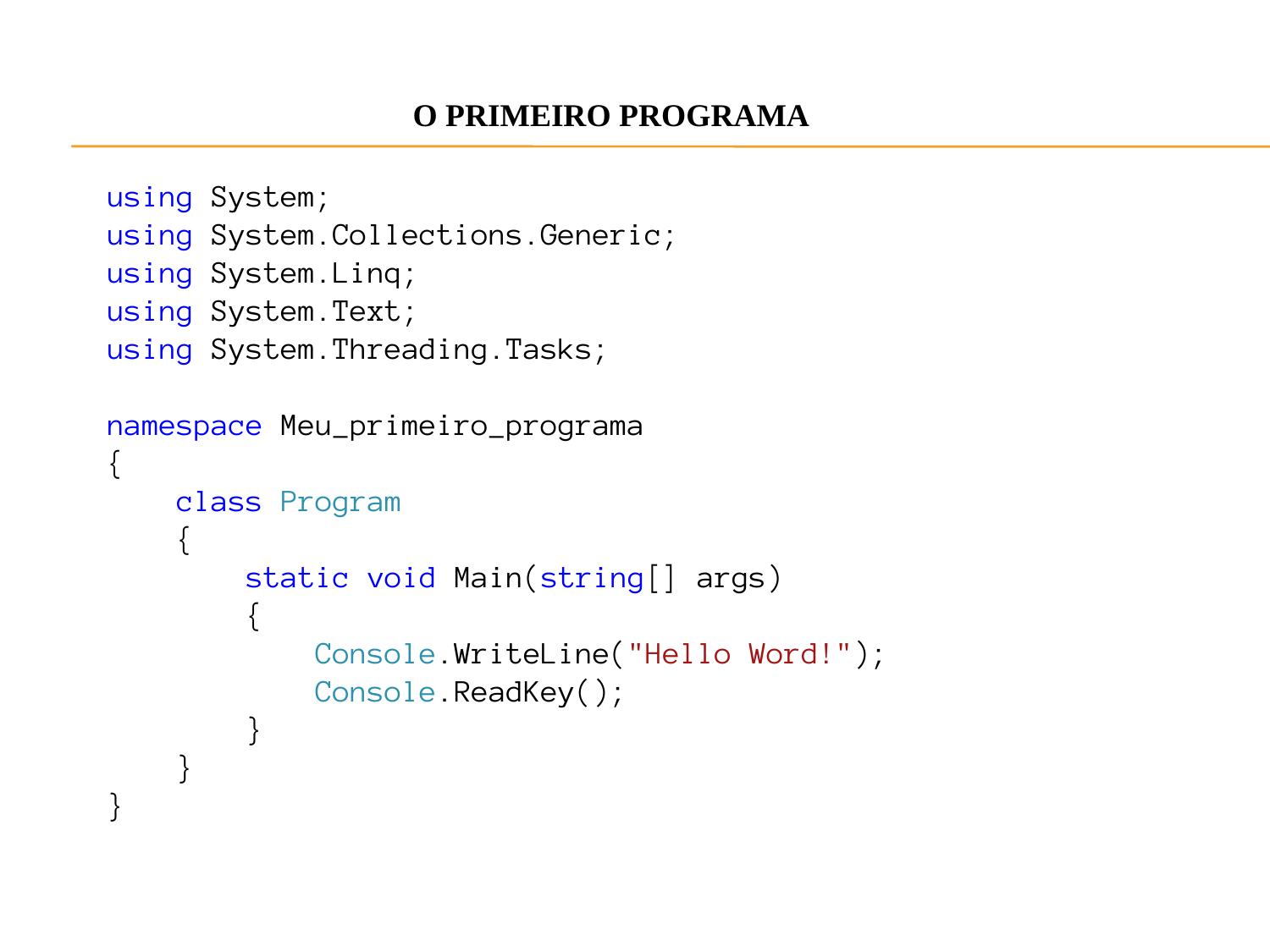

O PRIMEIRO PROGRAMA
using System;
using System.Collections.Generic;
using System.Linq;
using System.Text;
using System.Threading.Tasks;

namespace Meu_primeiro_programa
{
    class Program
    {
        static void Main(string[] args)
        {
            Console.WriteLine("Hello Word!");
            Console.ReadKey();
        }
    }
}